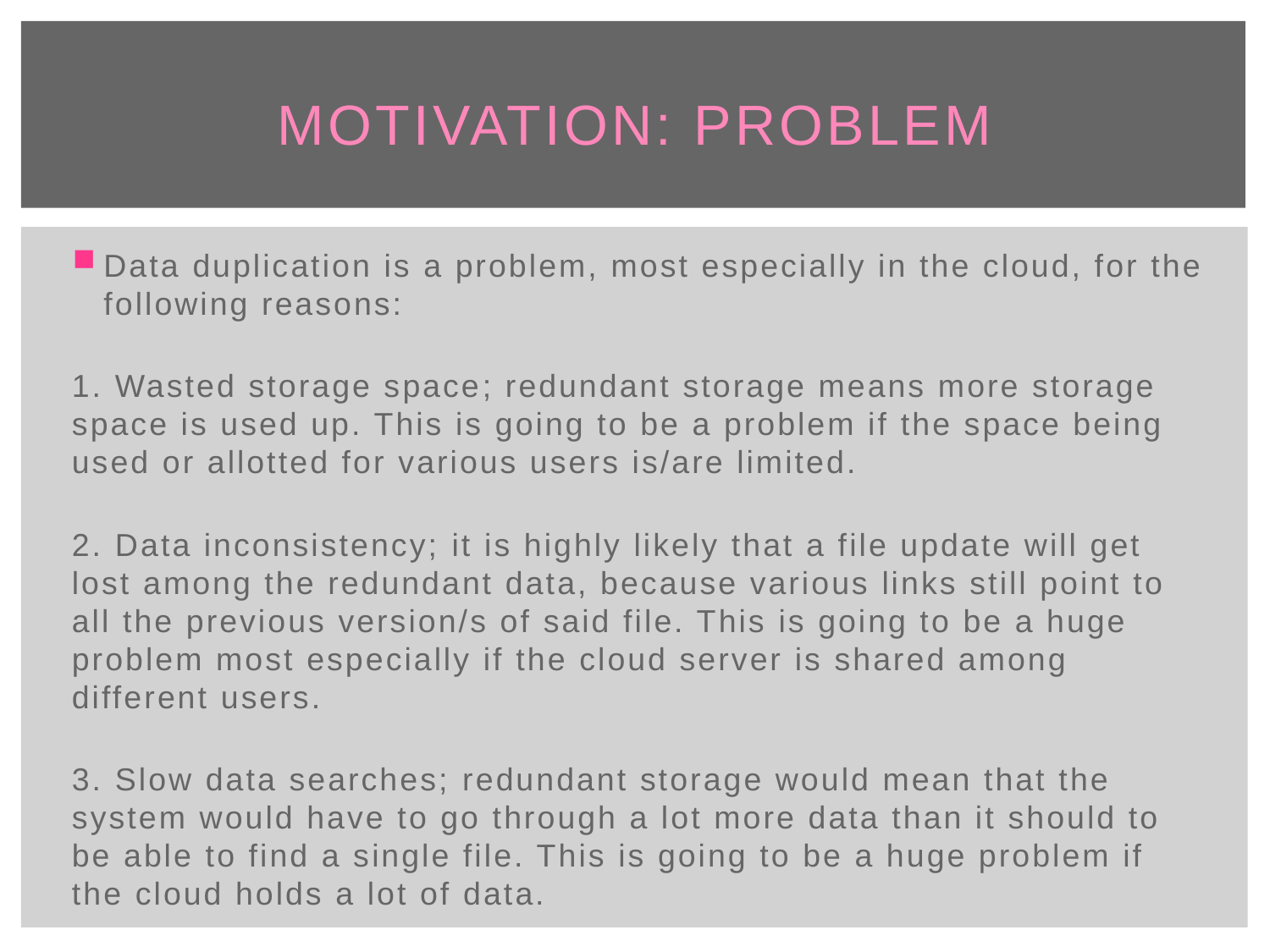

# MOTIVATION: PROBLEM
Data duplication is a problem, most especially in the cloud, for the following reasons:
1. Wasted storage space; redundant storage means more storage space is used up. This is going to be a problem if the space being used or allotted for various users is/are limited.
2. Data inconsistency; it is highly likely that a file update will get lost among the redundant data, because various links still point to all the previous version/s of said file. This is going to be a huge problem most especially if the cloud server is shared among different users.
3. Slow data searches; redundant storage would mean that the system would have to go through a lot more data than it should to be able to find a single file. This is going to be a huge problem if the cloud holds a lot of data.